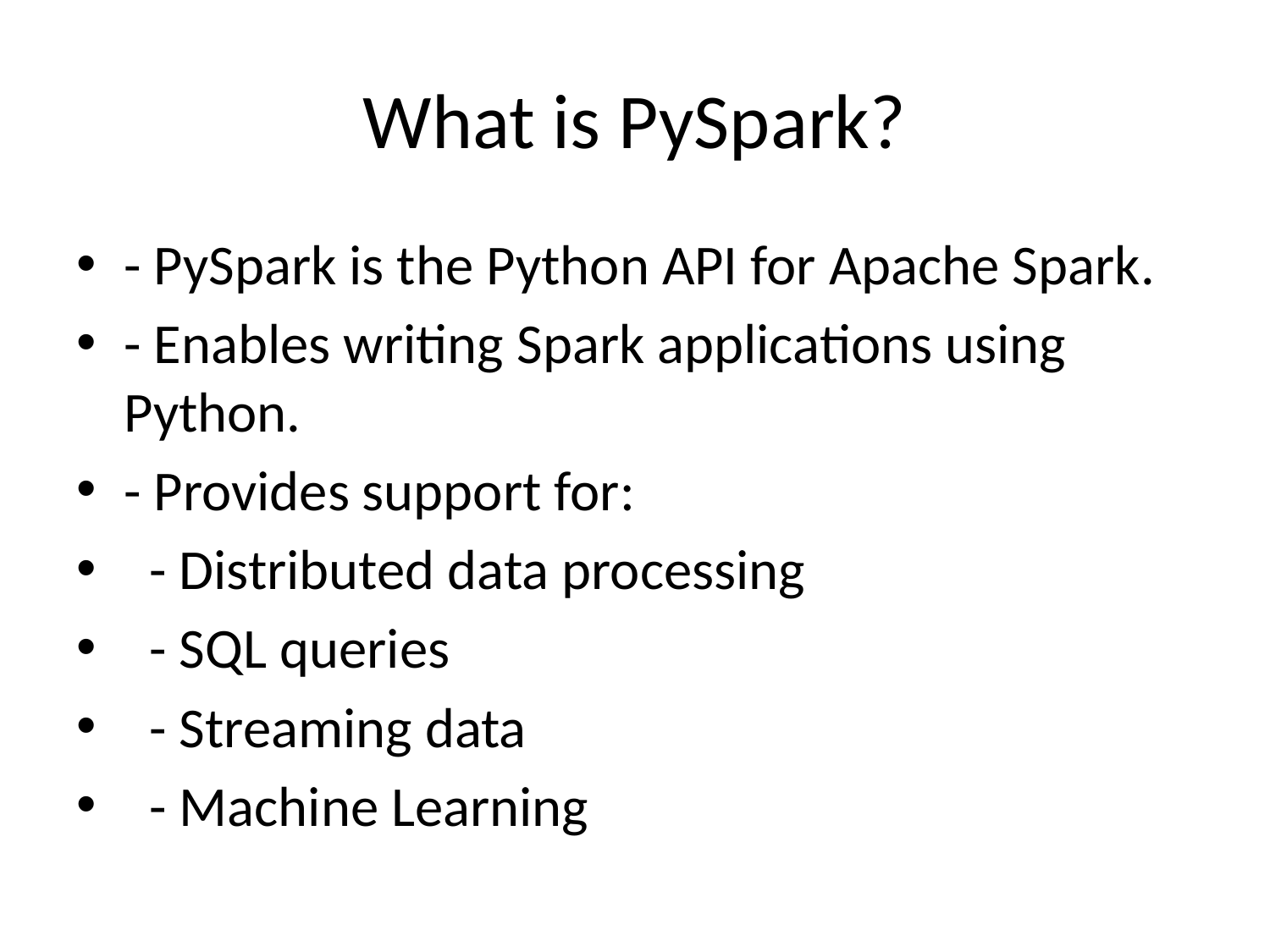

# What is PySpark?
- PySpark is the Python API for Apache Spark.
- Enables writing Spark applications using Python.
- Provides support for:
  - Distributed data processing
  - SQL queries
  - Streaming data
  - Machine Learning